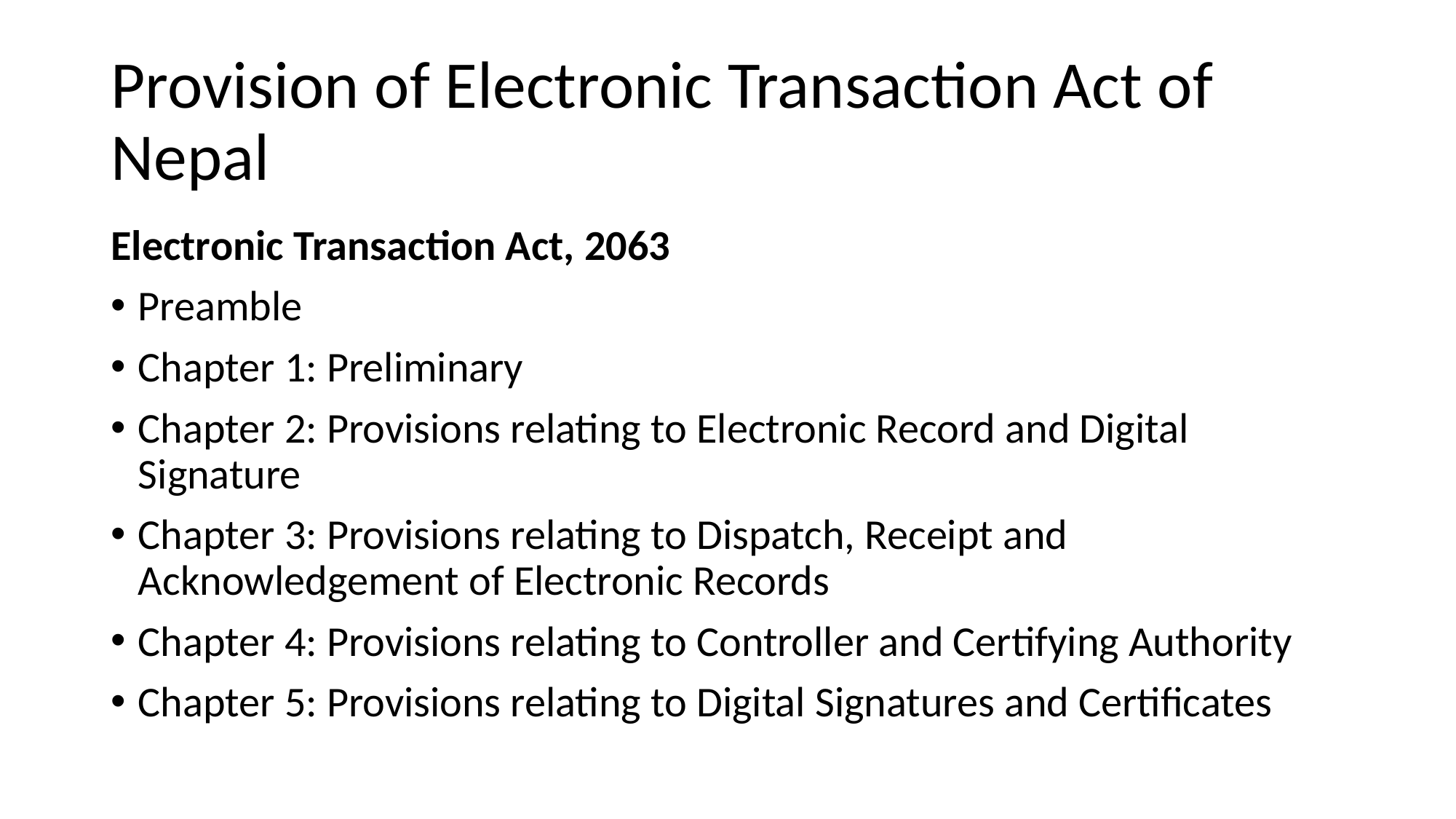

# Provision of Electronic Transaction Act of Nepal
Electronic Transaction Act, 2063
Preamble
Chapter 1: Preliminary
Chapter 2: Provisions relating to Electronic Record and Digital Signature
Chapter 3: Provisions relating to Dispatch, Receipt and Acknowledgement of Electronic Records
Chapter 4: Provisions relating to Controller and Certifying Authority
Chapter 5: Provisions relating to Digital Signatures and Certificates